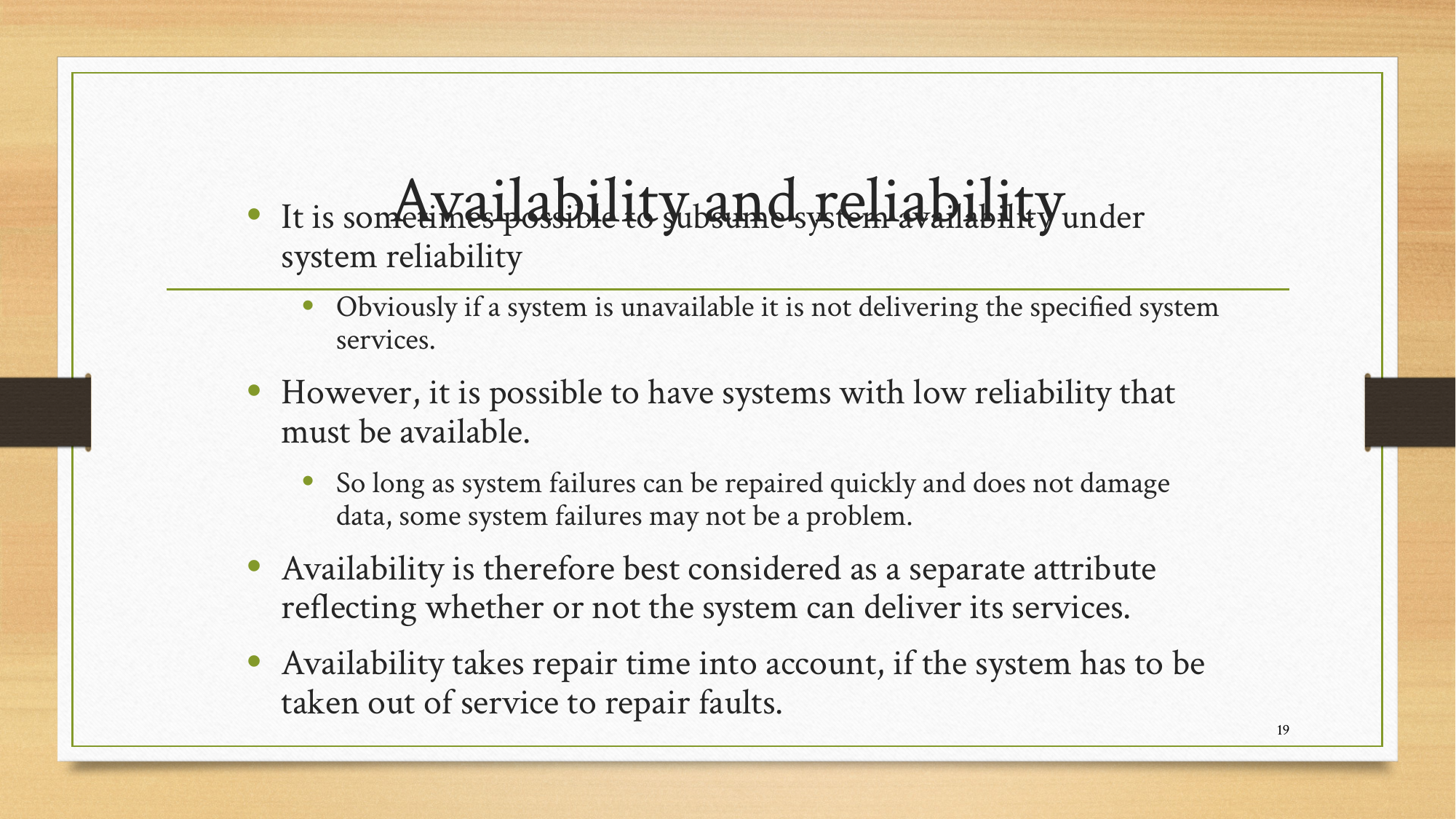

# Availability and reliability
It is sometimes possible to subsume system availability under system reliability
Obviously if a system is unavailable it is not delivering the specified system services.
However, it is possible to have systems with low reliability that must be available.
So long as system failures can be repaired quickly and does not damage data, some system failures may not be a problem.
Availability is therefore best considered as a separate attribute reflecting whether or not the system can deliver its services.
Availability takes repair time into account, if the system has to be taken out of service to repair faults.

19